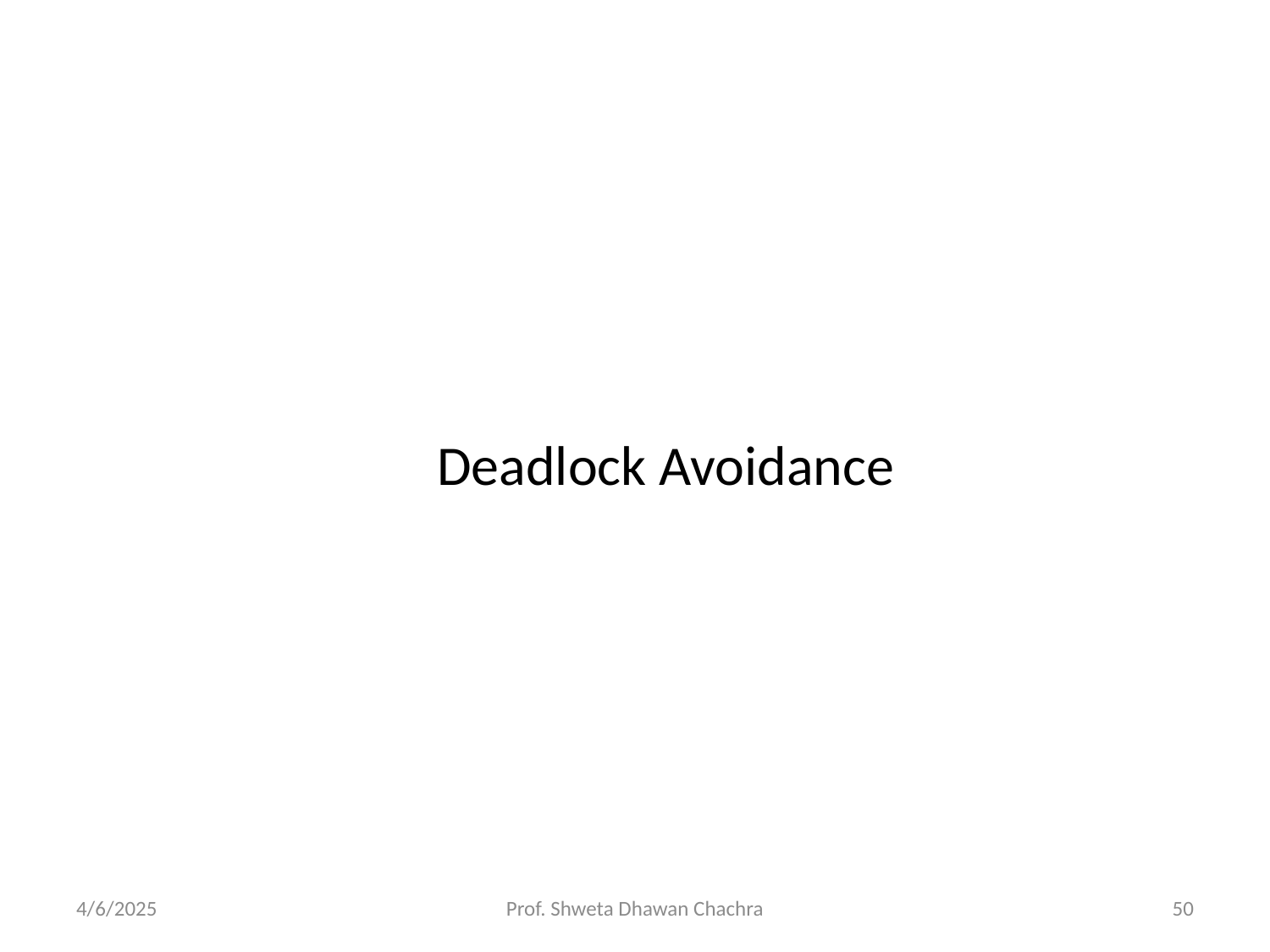

# Deadlock Avoidance
4/6/2025
Prof. Shweta Dhawan Chachra
50